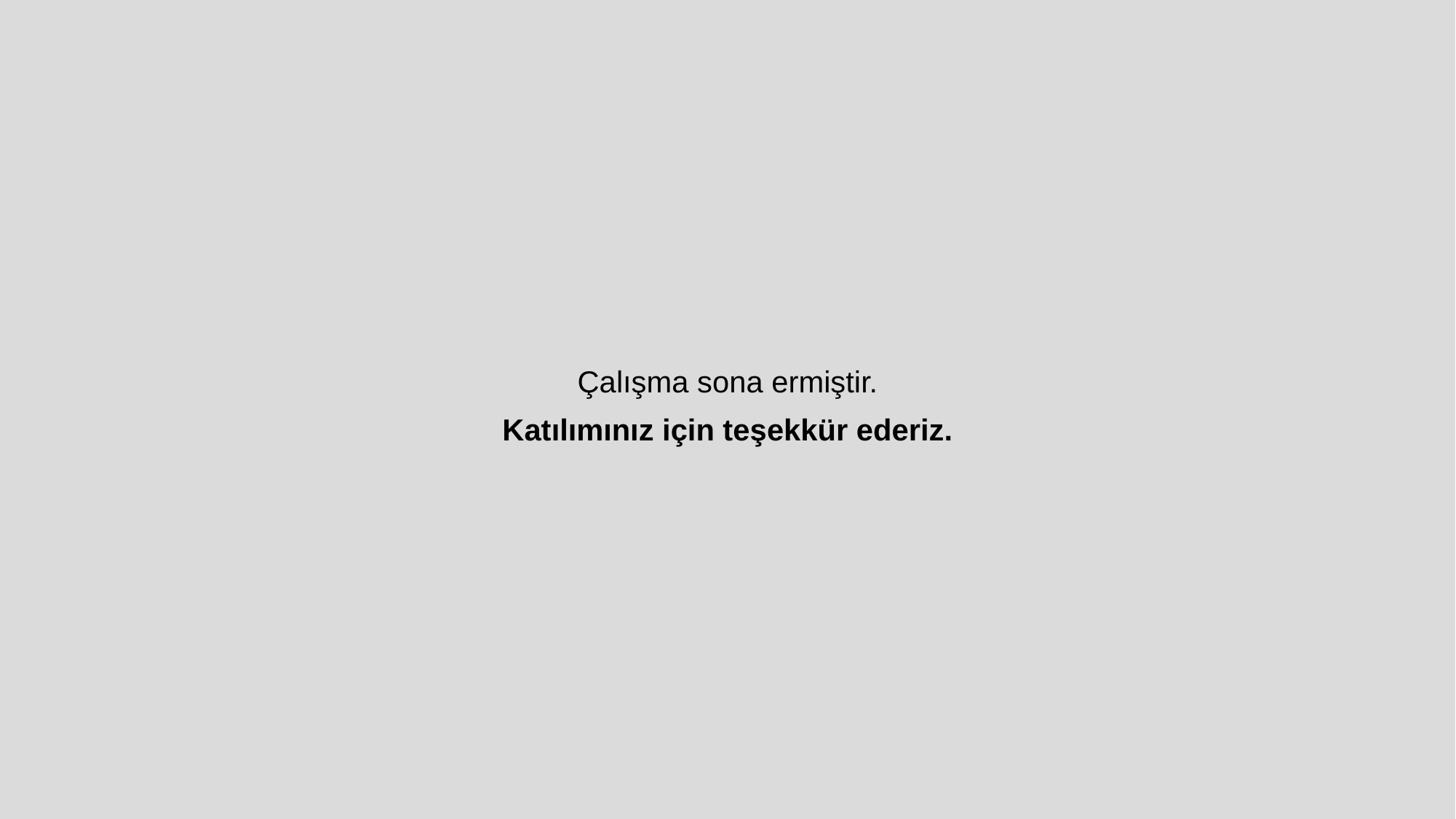

Çalışma sona ermiştir.
Katılımınız için teşekkür ederiz.